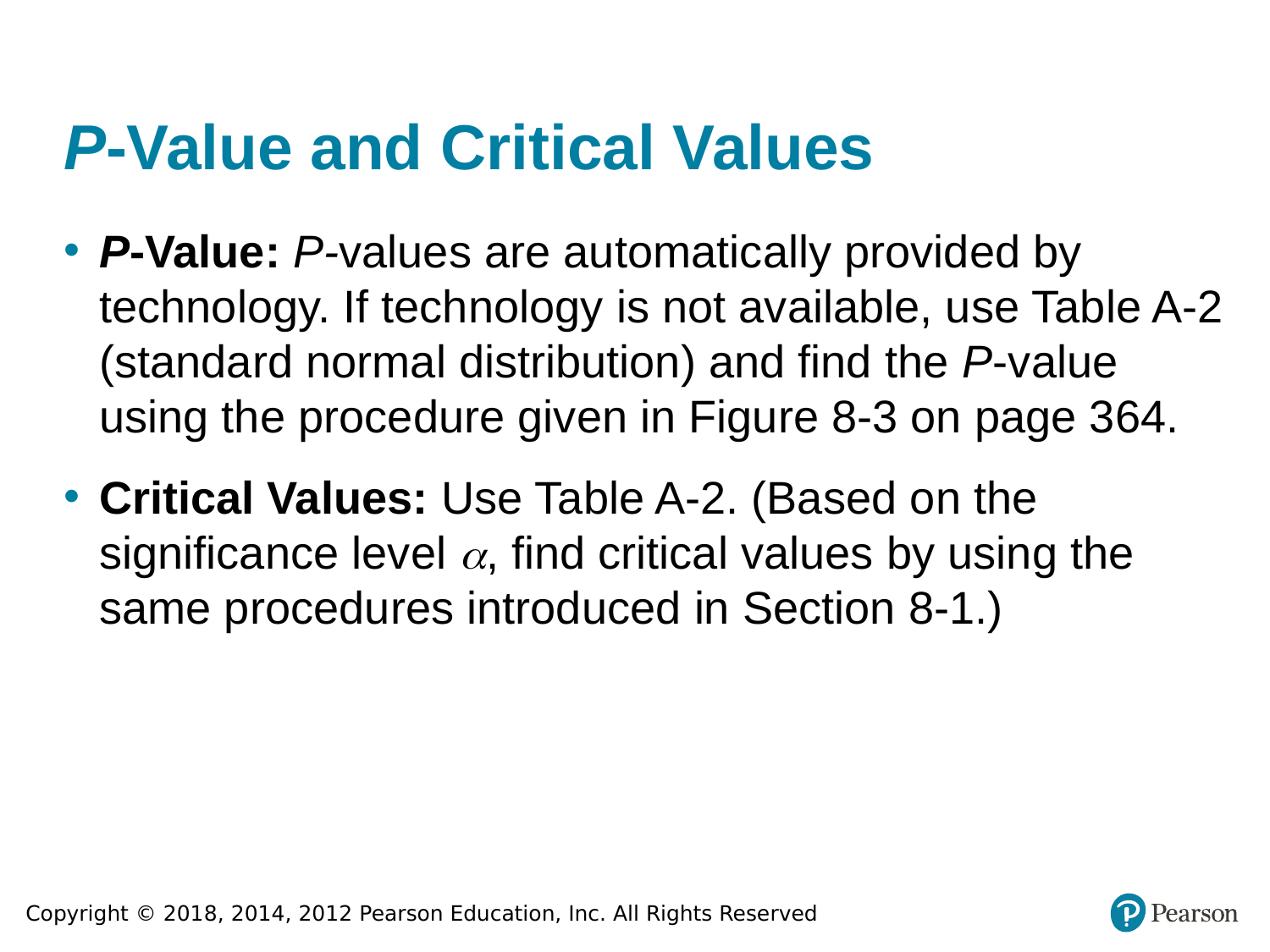

# P-Value and Critical Values
P-Value: P-values are automatically provided by technology. If technology is not available, use Table A-2 (standard normal distribution) and find the P-value using the procedure given in Figure 8-3 on page 364.
Critical Values: Use Table A-2. (Based on the significance level α, find critical values by using the same procedures introduced in Section 8-1.)